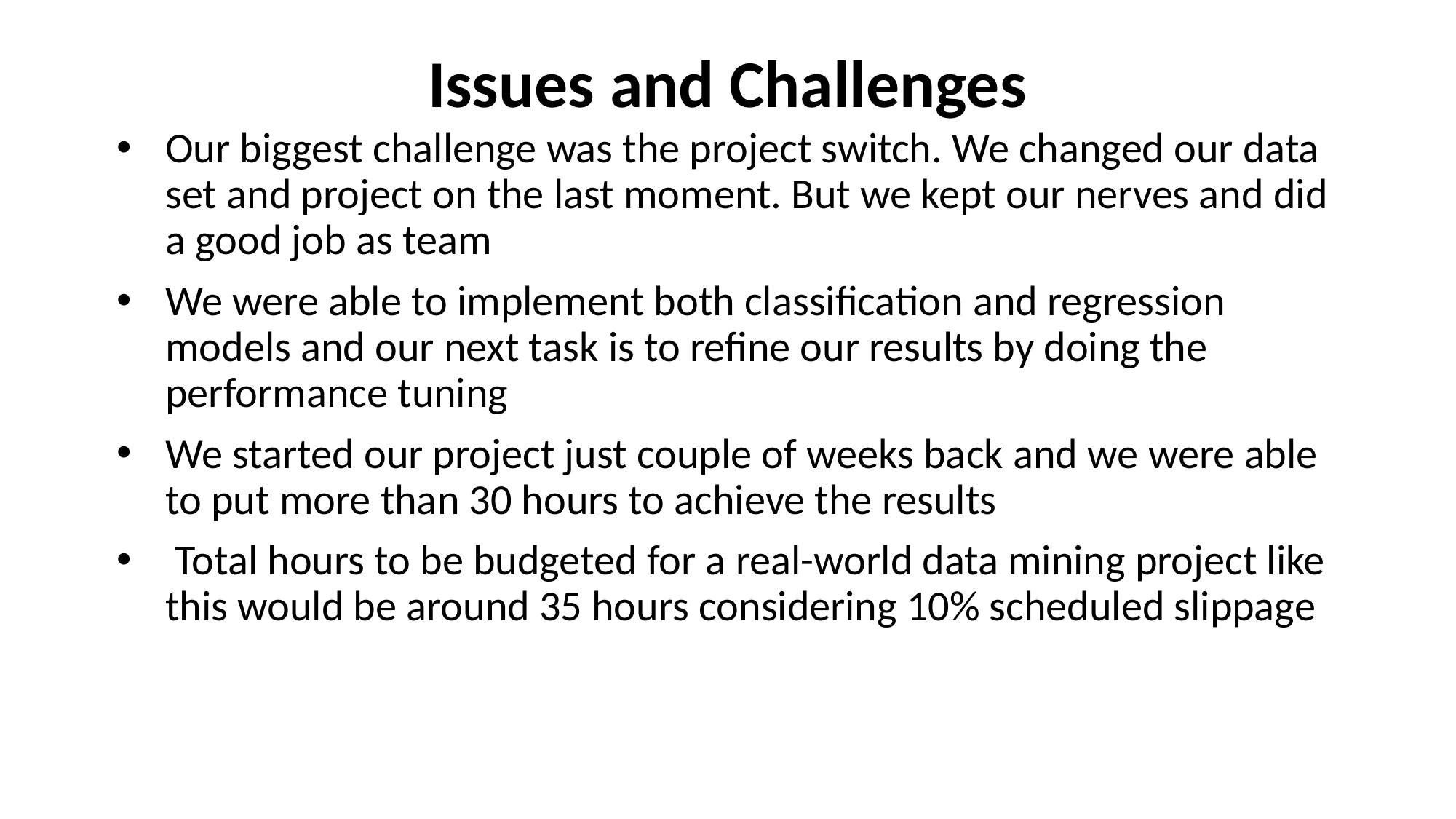

# Issues and Challenges
Our biggest challenge was the project switch. We changed our data set and project on the last moment. But we kept our nerves and did a good job as team
We were able to implement both classification and regression models and our next task is to refine our results by doing the performance tuning
We started our project just couple of weeks back and we were able to put more than 30 hours to achieve the results
 Total hours to be budgeted for a real-world data mining project like this would be around 35 hours considering 10% scheduled slippage